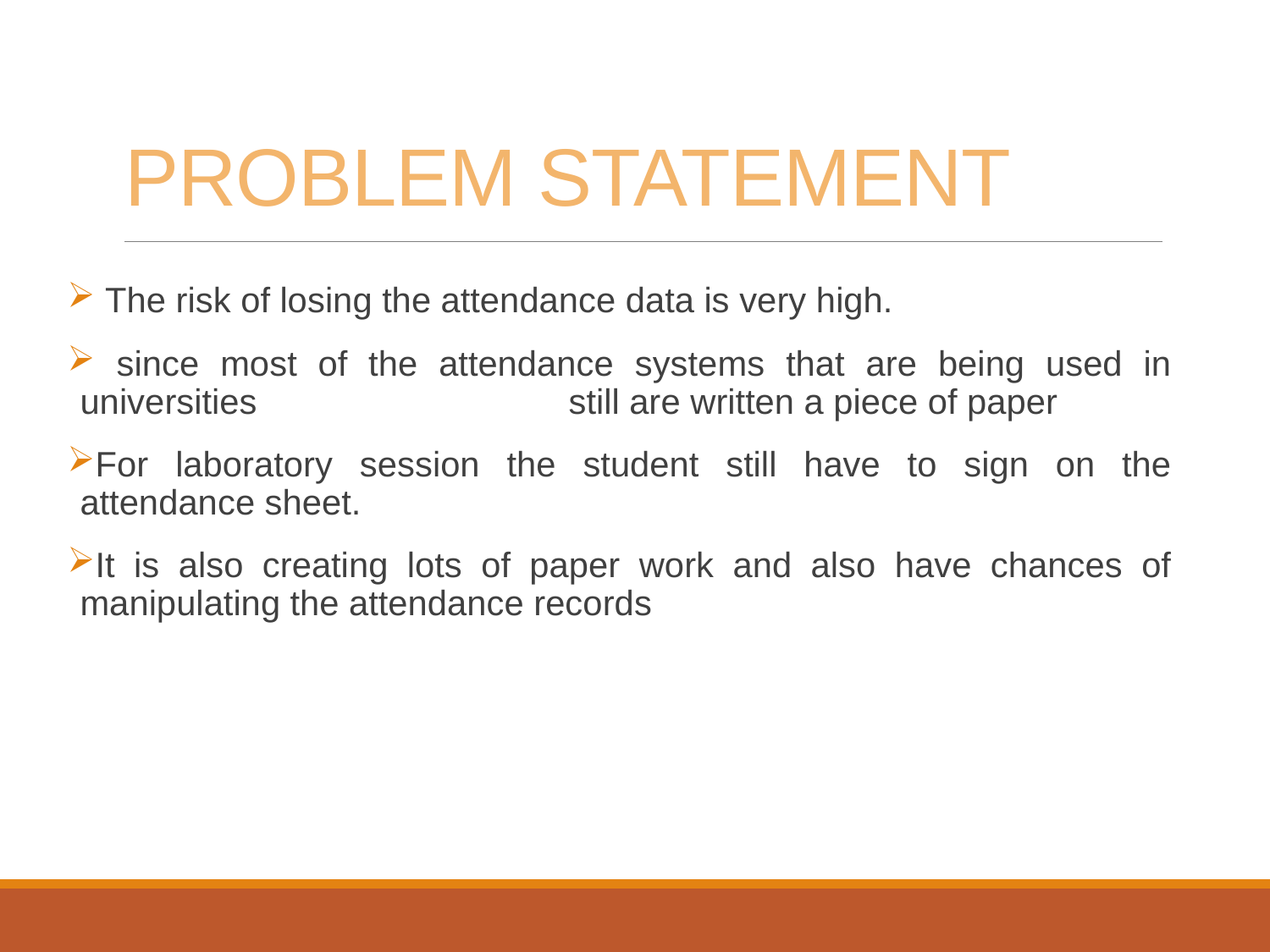

# PROBLEM STATEMENT
 The risk of losing the attendance data is very high.
 since most of the attendance systems that are being used in universities                                still are written a piece of paper
For laboratory session the student still have to sign on the attendance sheet.
It is also creating lots of paper work and also have chances of manipulating the attendance records